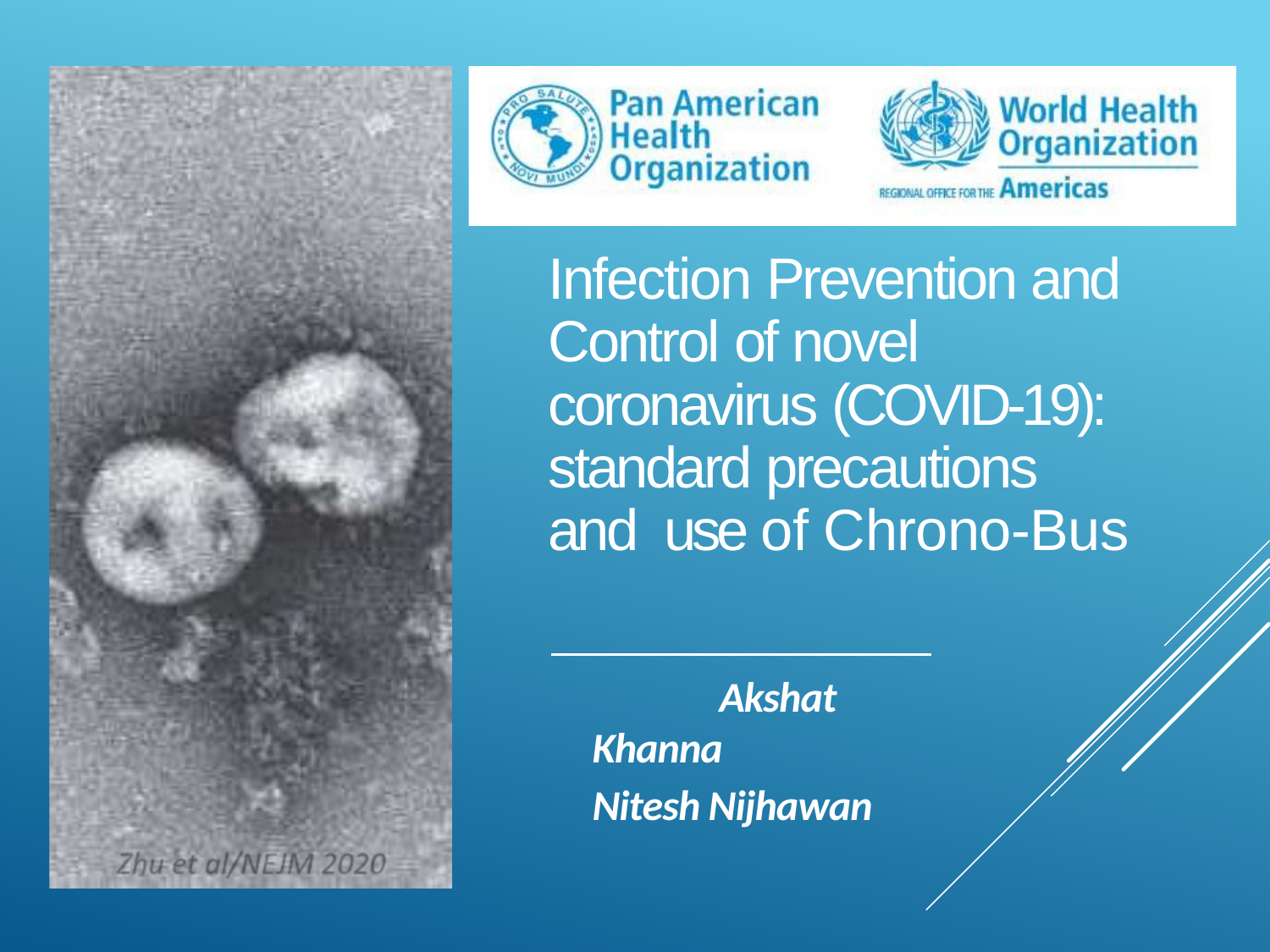

Infection Prevention and  Control of novel  coronavirus (COVID-19):  standard precautions and  use of Chrono-Bus
	Akshat Khanna
Nitesh Nijhawan